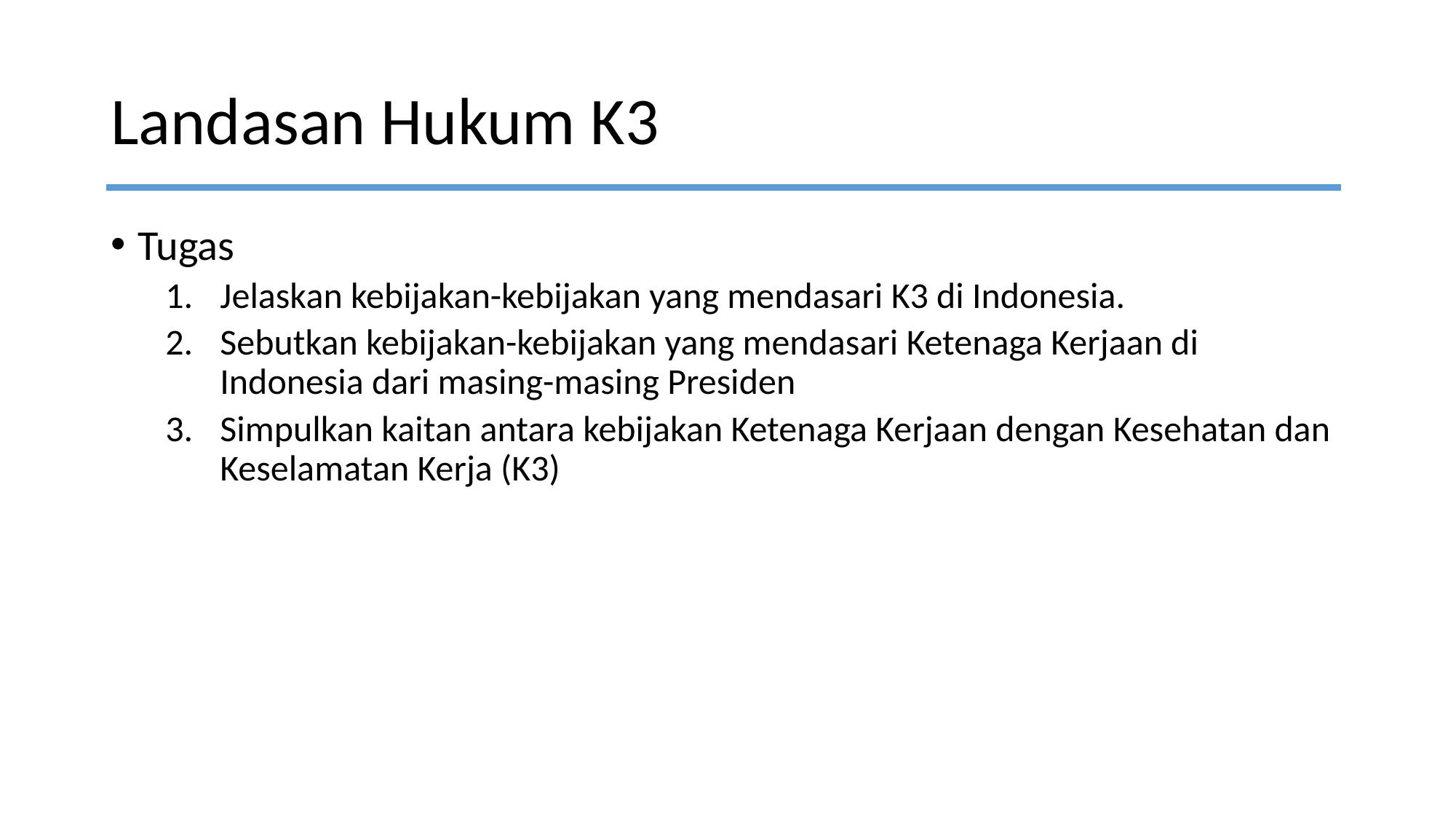

# Landasan Hukum K3
Tugas
Jelaskan kebijakan-kebijakan yang mendasari K3 di Indonesia.
Sebutkan kebijakan-kebijakan yang mendasari Ketenaga Kerjaan di Indonesia dari masing-masing Presiden
Simpulkan kaitan antara kebijakan Ketenaga Kerjaan dengan Kesehatan dan Keselamatan Kerja (K3)